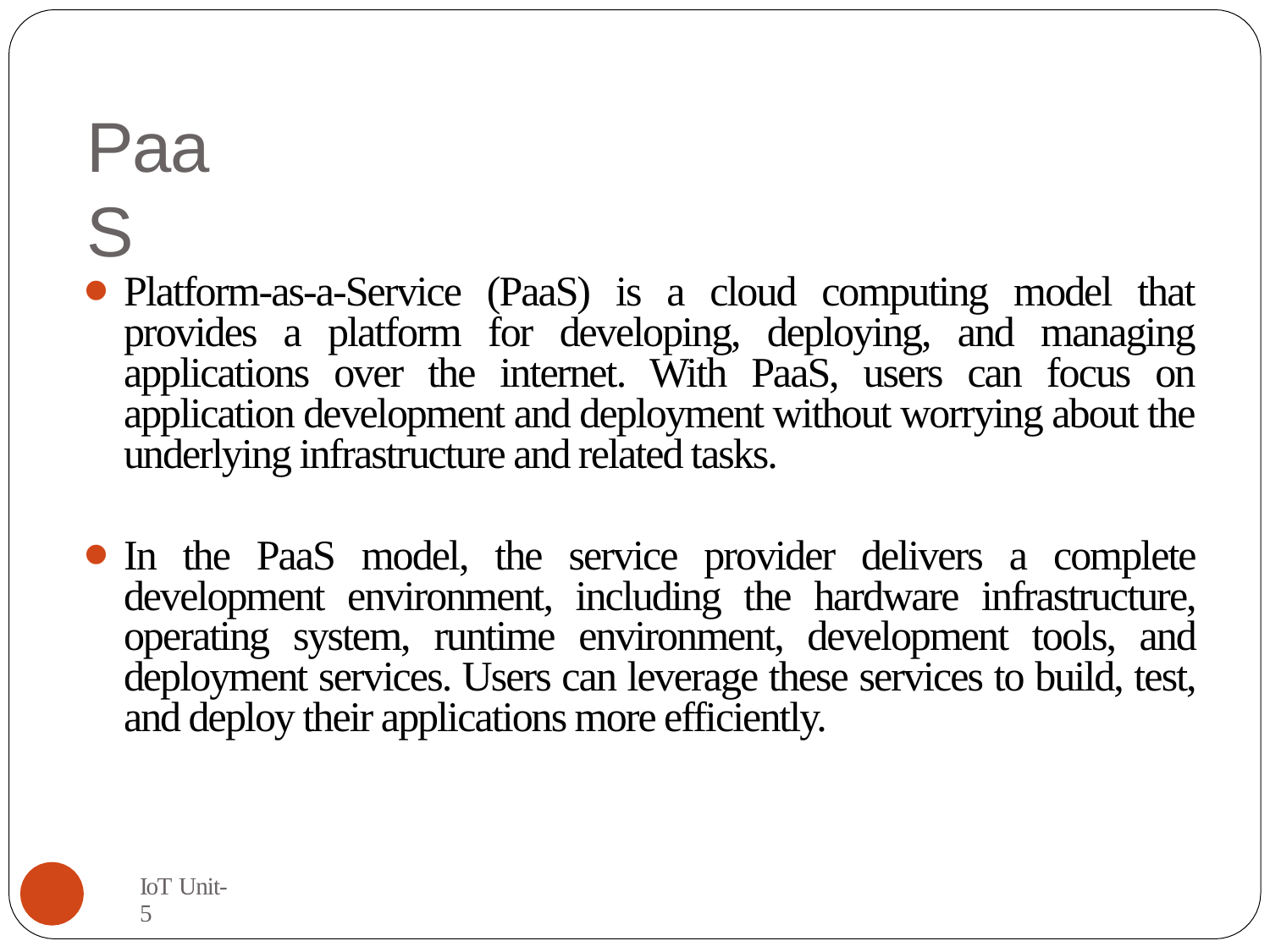

# PaaS
Platform-as-a-Service (PaaS) is a cloud computing model that provides a platform for developing, deploying, and managing applications over the internet. With PaaS, users can focus on application development and deployment without worrying about the underlying infrastructure and related tasks.

In the PaaS model, the service provider delivers a complete development environment, including the hardware infrastructure, operating system, runtime environment, development tools, and deployment services. Users can leverage these services to build, test, and deploy their applications more efficiently.

IoT Unit-5
7